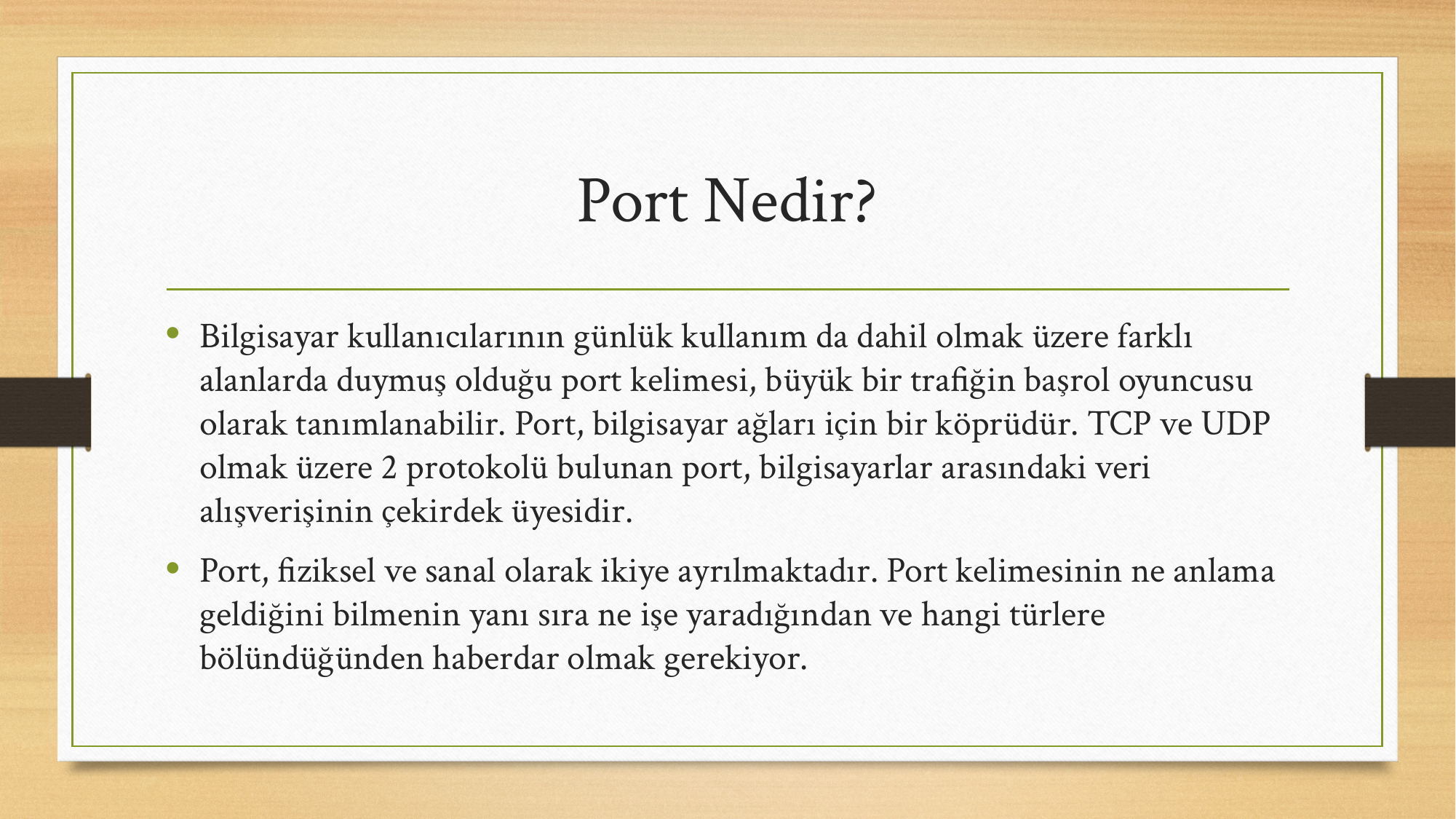

# Port Nedir?
Bilgisayar kullanıcılarının günlük kullanım da dahil olmak üzere farklı alanlarda duymuş olduğu port kelimesi, büyük bir trafiğin başrol oyuncusu olarak tanımlanabilir. Port, bilgisayar ağları için bir köprüdür. TCP ve UDP olmak üzere 2 protokolü bulunan port, bilgisayarlar arasındaki veri alışverişinin çekirdek üyesidir.
Port, fiziksel ve sanal olarak ikiye ayrılmaktadır. Port kelimesinin ne anlama geldiğini bilmenin yanı sıra ne işe yaradığından ve hangi türlere bölündüğünden haberdar olmak gerekiyor.